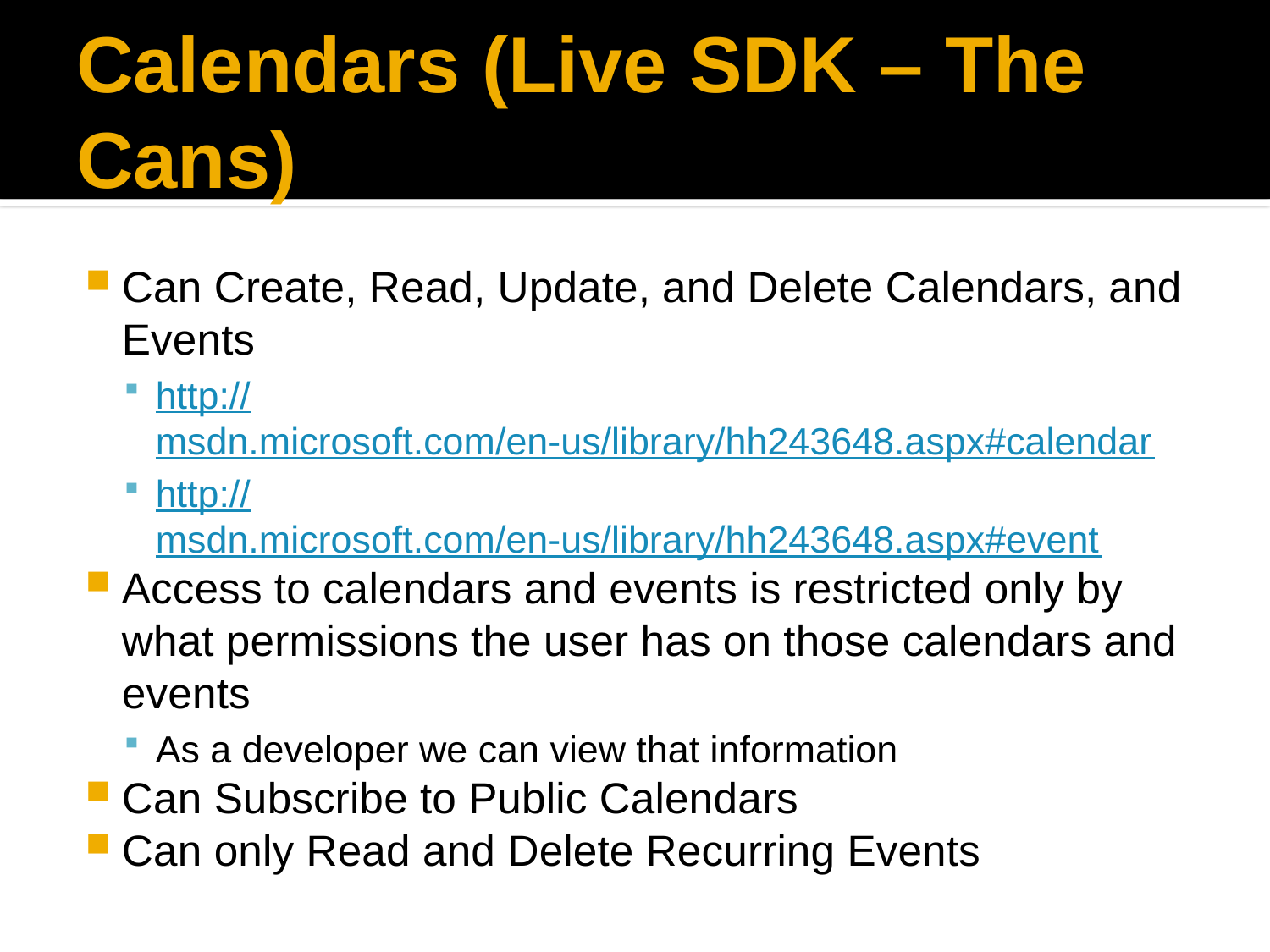

# Calendars (Live SDK – The Cans)
Can Create, Read, Update, and Delete Calendars, and Events
http://msdn.microsoft.com/en-us/library/hh243648.aspx#calendar
http://msdn.microsoft.com/en-us/library/hh243648.aspx#event
Access to calendars and events is restricted only by what permissions the user has on those calendars and events
As a developer we can view that information
Can Subscribe to Public Calendars
Can only Read and Delete Recurring Events